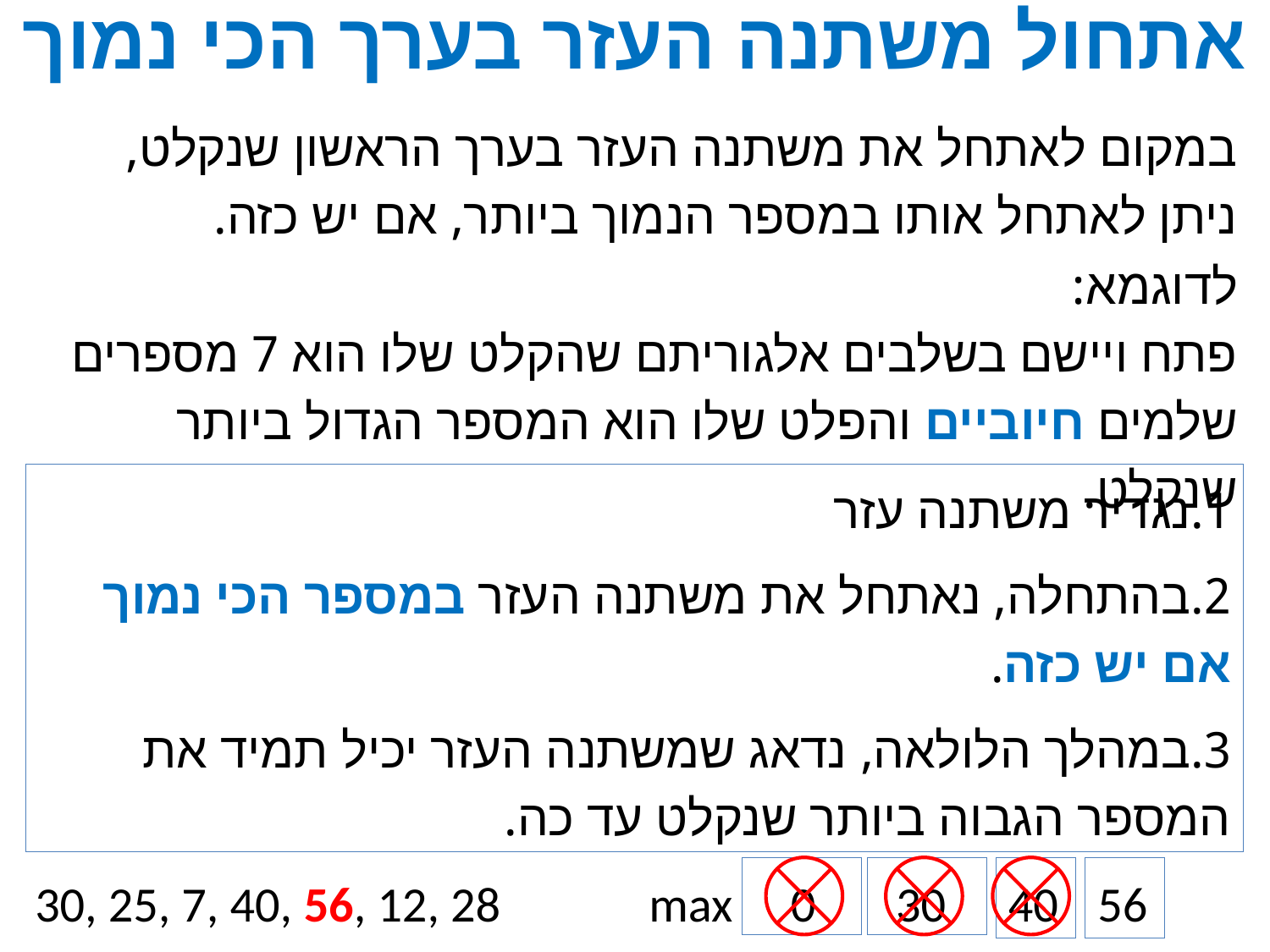

# אתחול משתנה העזר בערך הכי נמוך
במקום לאתחל את משתנה העזר בערך הראשון שנקלט, ניתן לאתחל אותו במספר הנמוך ביותר, אם יש כזה.
לדוגמא:
פתח ויישם בשלבים אלגוריתם שהקלט שלו הוא 7 מספרים שלמים חיוביים והפלט שלו הוא המספר הגדול ביותר שנקלט.

1.נגדיר משתנה עזר
2.	בהתחלה, נאתחל את משתנה העזר במספר הכי נמוך אם יש כזה.
3.	במהלך הלולאה, נדאג שמשתנה העזר יכיל תמיד את המספר הגבוה ביותר שנקלט עד כה.
30, 25, 7, 40, 56, 12, 28
max

0

30

40
56